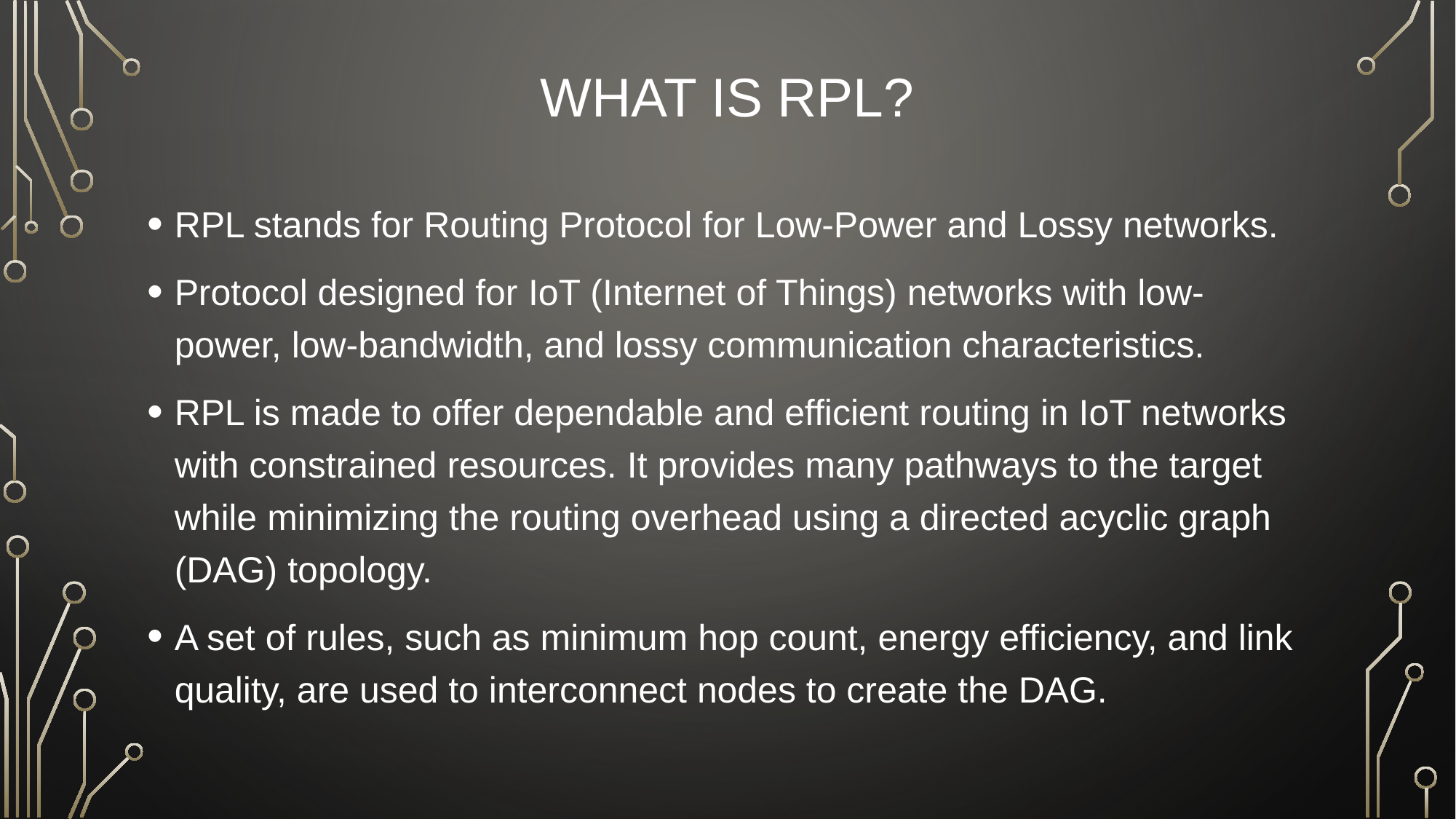

# What is RPL?
RPL stands for Routing Protocol for Low-Power and Lossy networks.
Protocol designed for IoT (Internet of Things) networks with low-power, low-bandwidth, and lossy communication characteristics.
RPL is made to offer dependable and efficient routing in IoT networks with constrained resources. It provides many pathways to the target while minimizing the routing overhead using a directed acyclic graph (DAG) topology.
A set of rules, such as minimum hop count, energy efficiency, and link quality, are used to interconnect nodes to create the DAG.